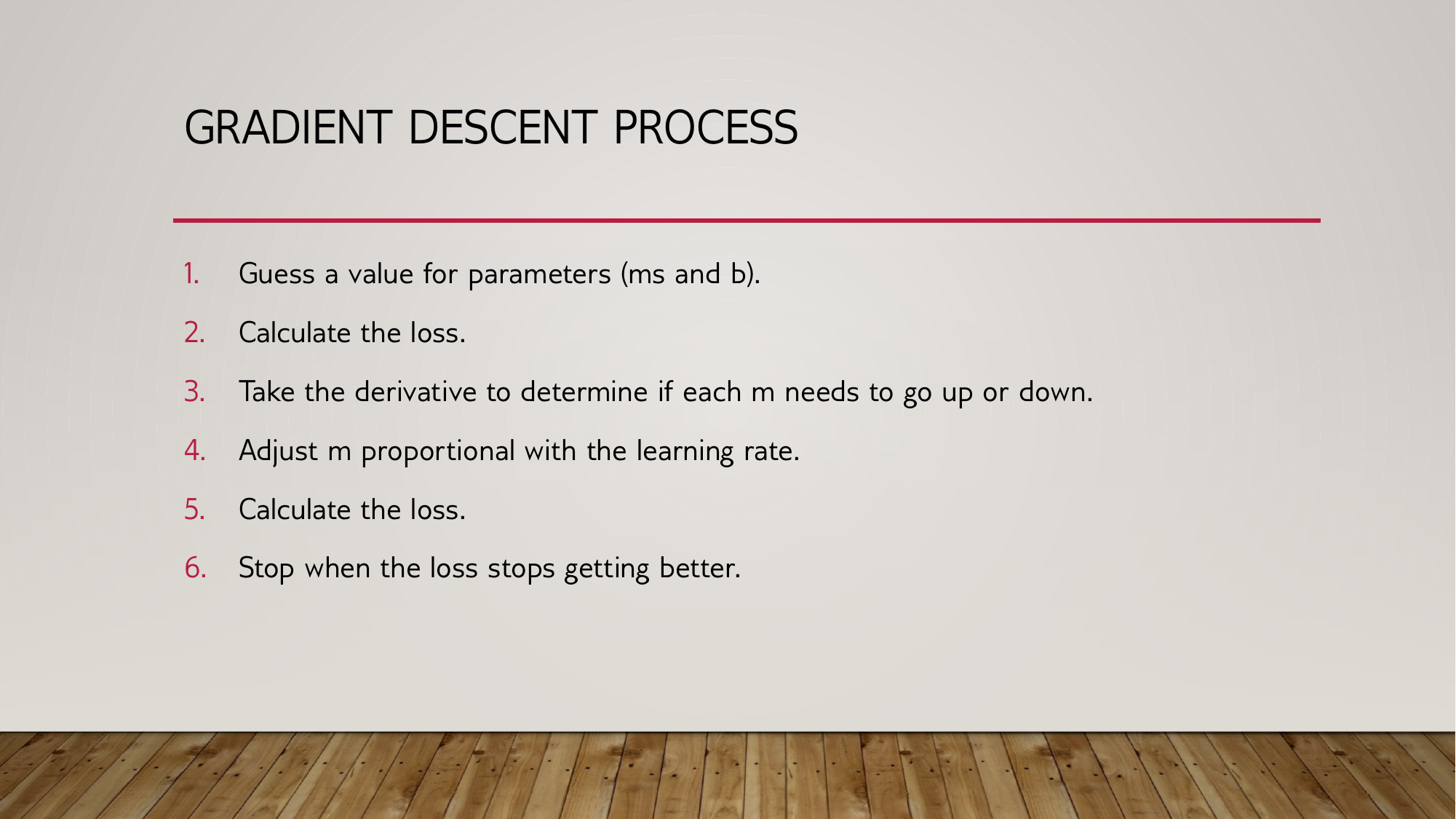

# Gradient descent Process
Guess a value for parameters (ms and b).
Calculate the loss.
Take the derivative to determine if each m needs to go up or down.
Adjust m proportional with the learning rate.
Calculate the loss.
Stop when the loss stops getting better.